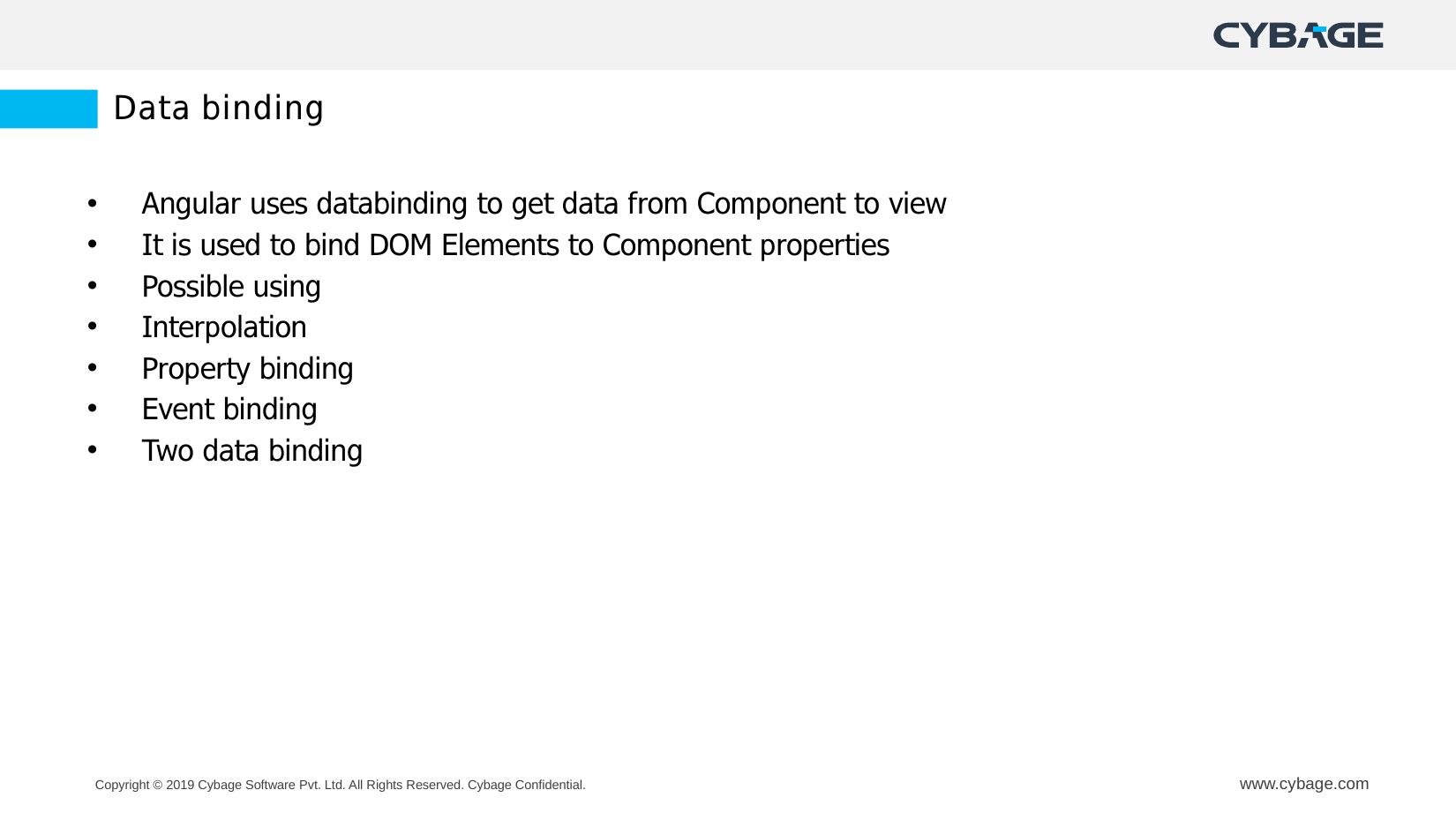

# Data binding
Angular uses databinding to get data from Component to view
It is used to bind DOM Elements to Component properties
Possible using
Interpolation
Property binding
Event binding
Two data binding